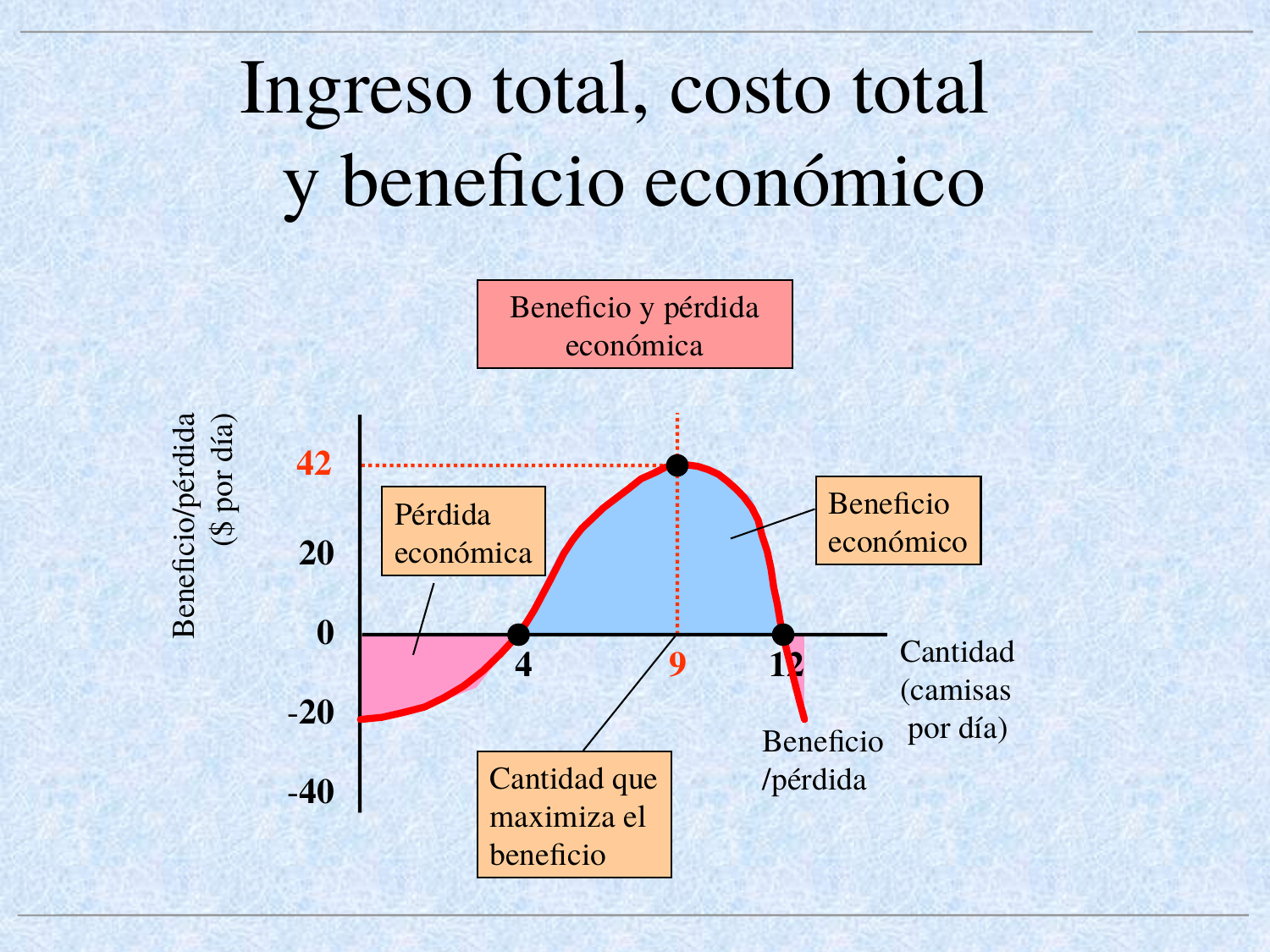

# Ingreso total, costo total y beneficio económico
Beneficio y pérdida económica

 42

Beneficio
económico

Beneficio/pérdida
 ($ por día)
Pérdida
económica

 20
0
Cantidad
(camisas
 por día)

   	   4	      9	   12

Cantidad que
maximiza el
beneficio
-20
Beneficio
/pérdida
-40